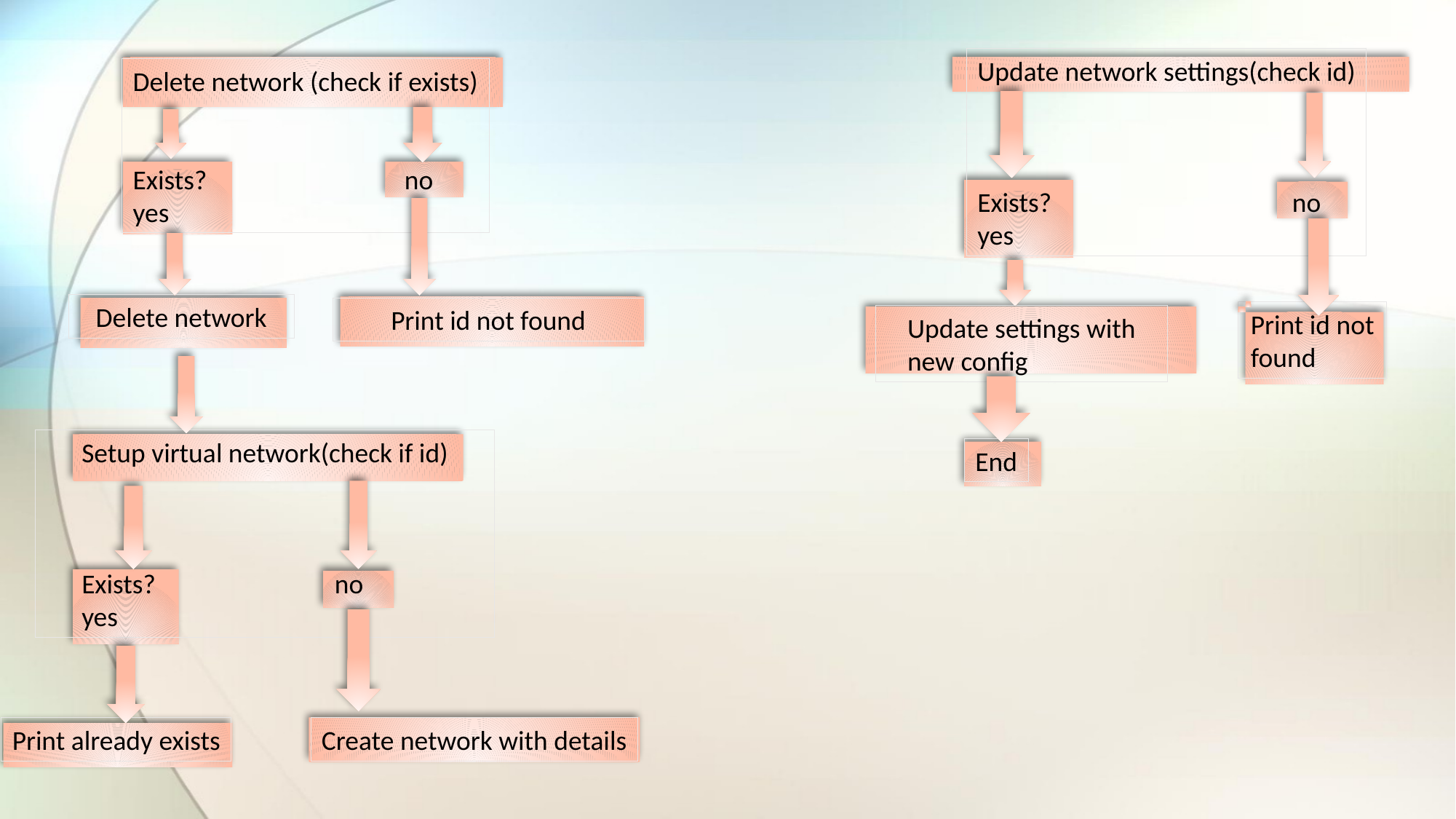

Update network settings(check id)

Exists?                                       no
yes

Delete network (check if exists)

Exists?                                no
yes

Delete network

Print id not found

Print id not found
Update settings with new config

Setup virtual network(check if id)

Exists?                             no
yes

End

Print already exists

Create network with details